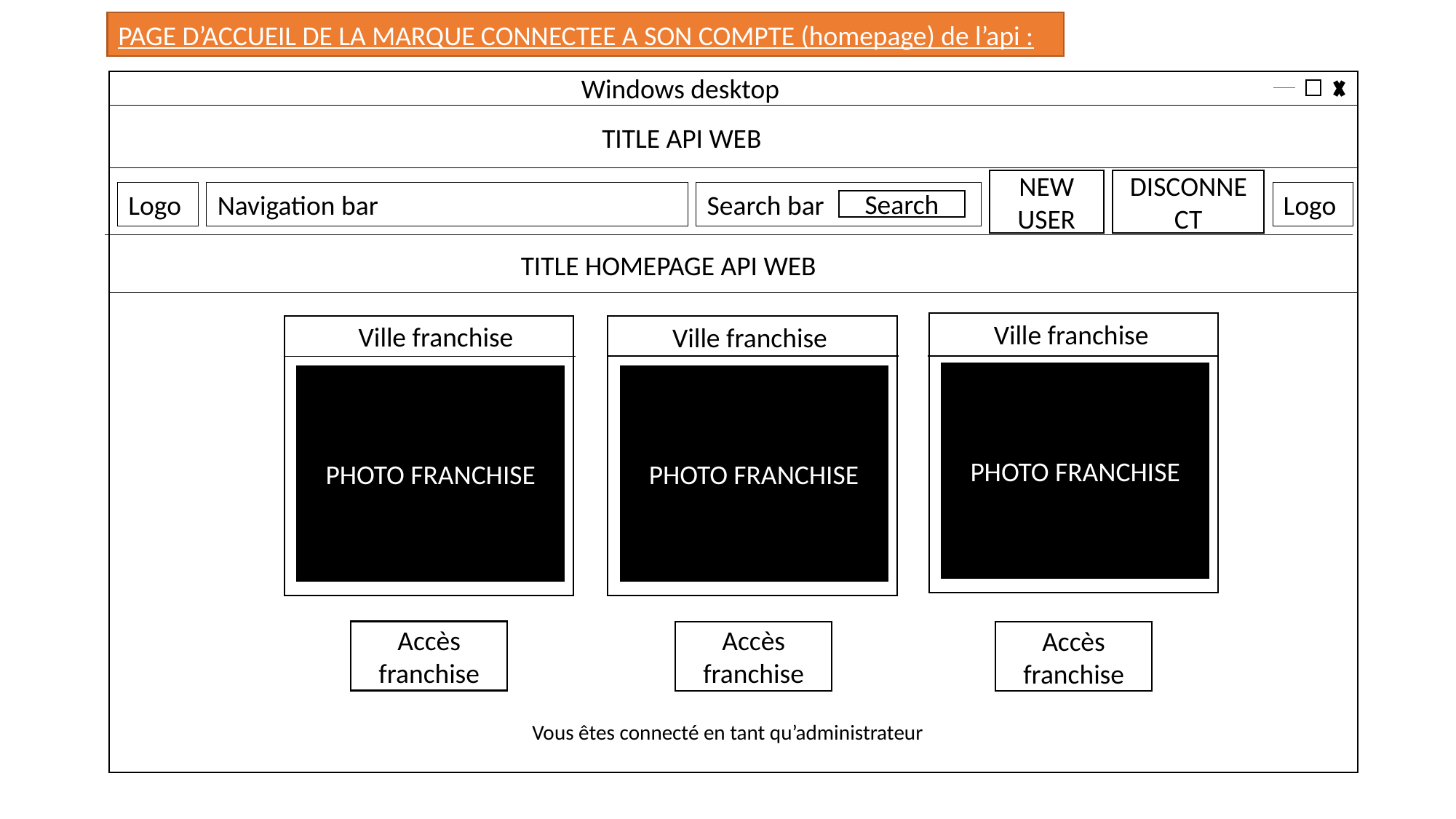

PAGE D’ACCUEIL DE LA MARQUE CONNECTEE A SON COMPTE (homepage) de l’api :
Windows desktop

TITLE API WEB
DISCONNECT
NEW
USER
Logo
Navigation bar
Search bar
Logo
Search
TITLE HOMEPAGE API WEB
Ville franchise

Ville franchise
Ville franchise

PHOTO FRANCHISE
PHOTO FRANCHISE
PHOTO FRANCHISE
Accès franchise
Accès franchise
Accès franchise
Vous êtes connecté en tant qu’administrateur